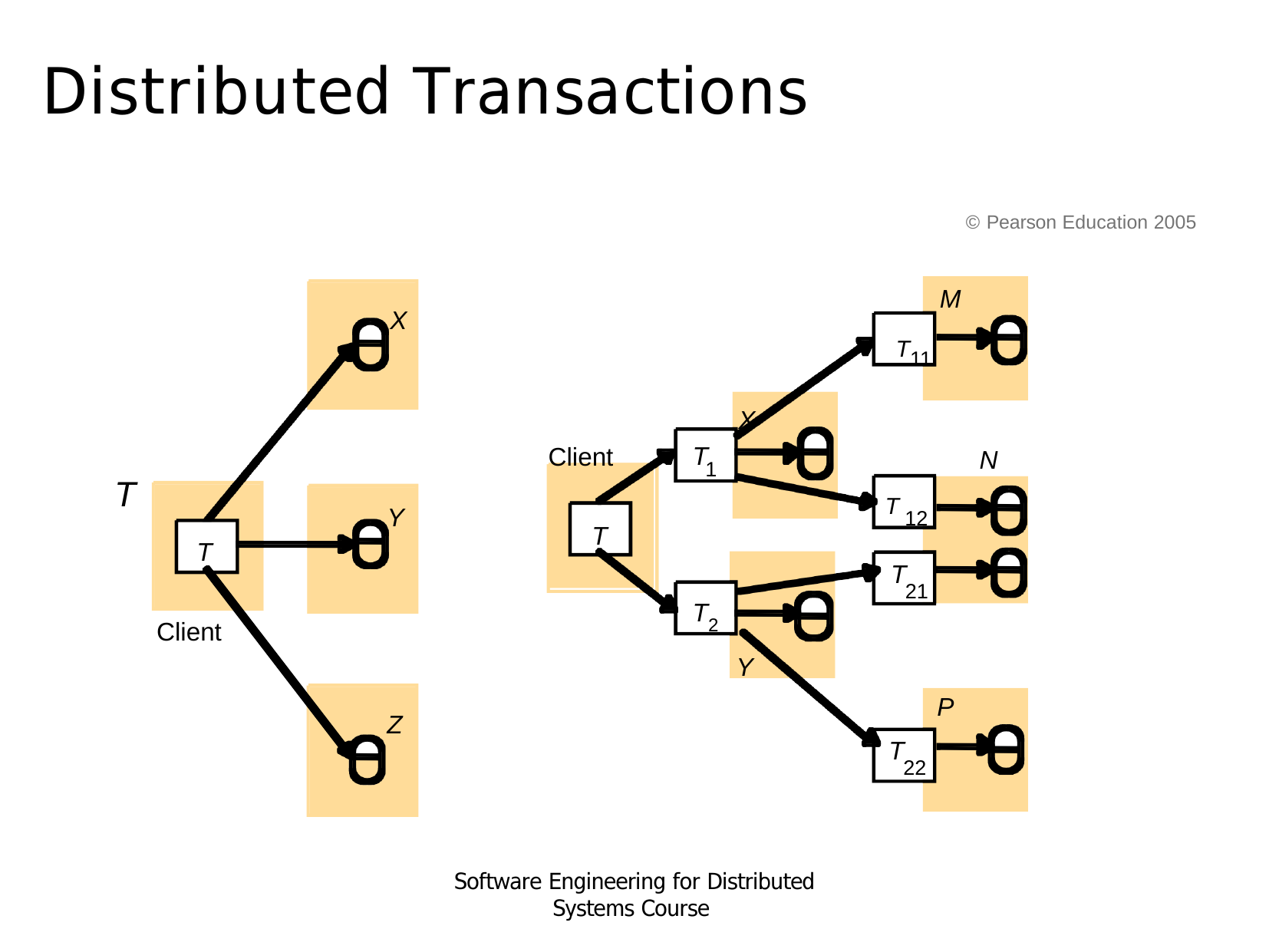

Distributed Transactions
© Pearson Education 2005

M
X
T11
X
T
Client
N
1
T
T 12
Y
T
T
T

21
T2
Client
Y

P
Z
T

22
Software Engineering for Distributed Systems Course
31